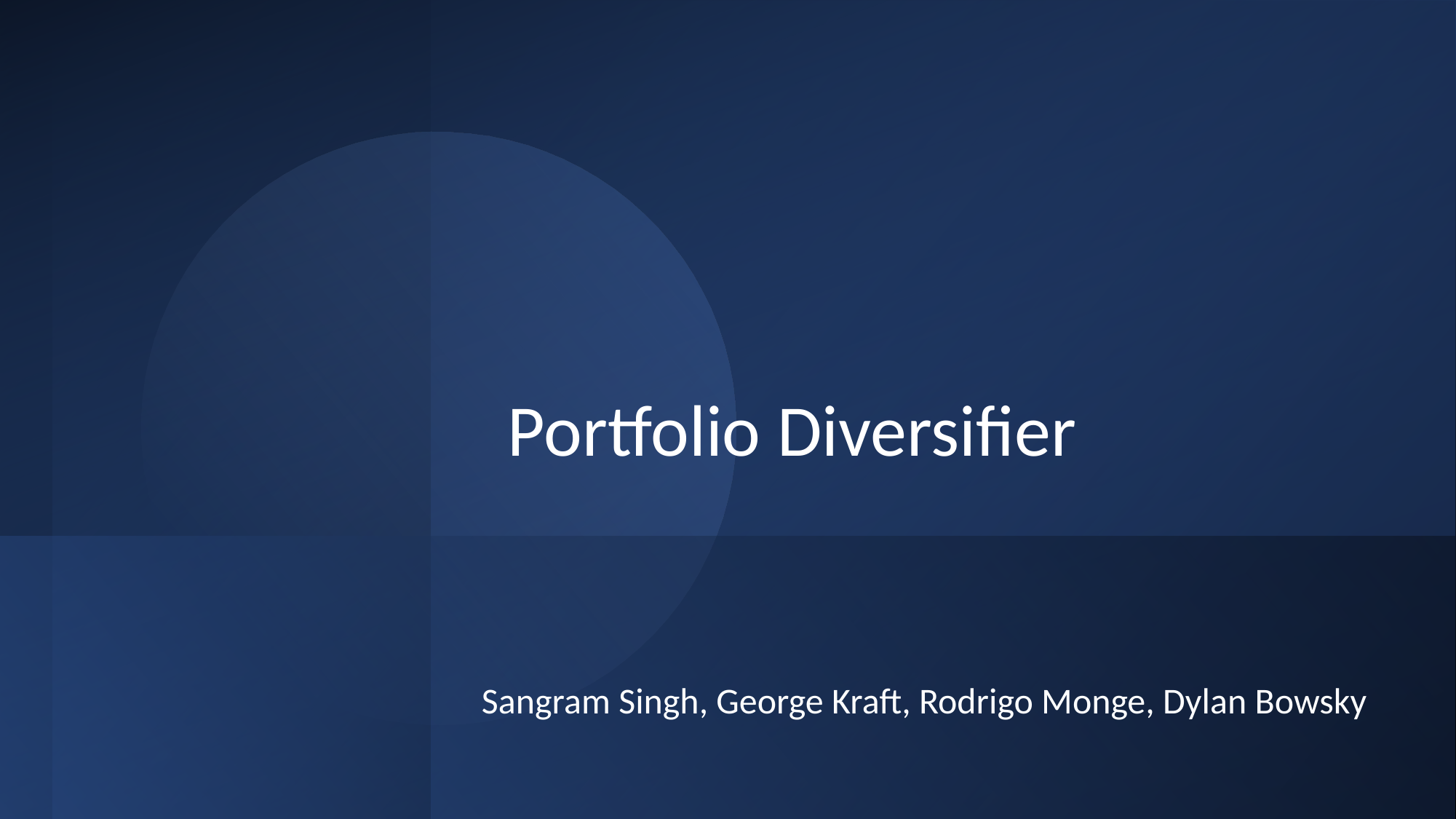

# Portfolio Diversifier

Sangram Singh, George Kraft, Rodrigo Monge, Dylan Bowsky